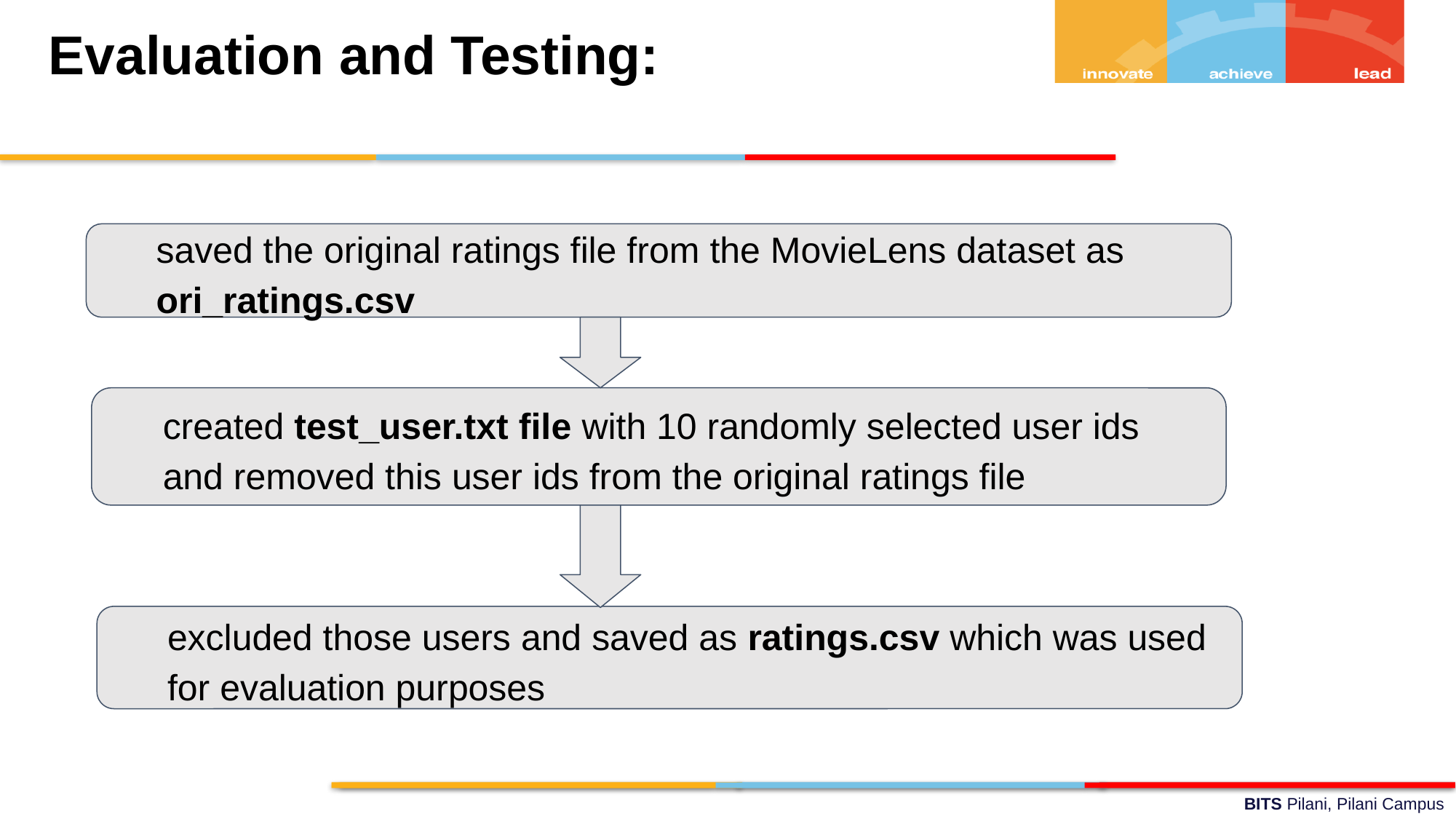

Evaluation and Testing:

saved the original ratings file from the MovieLens dataset as ori_ratings.csv

created test_user.txt file with 10 randomly selected user ids and removed this user ids from the original ratings file

excluded those users and saved as ratings.csv which was used for evaluation purposes